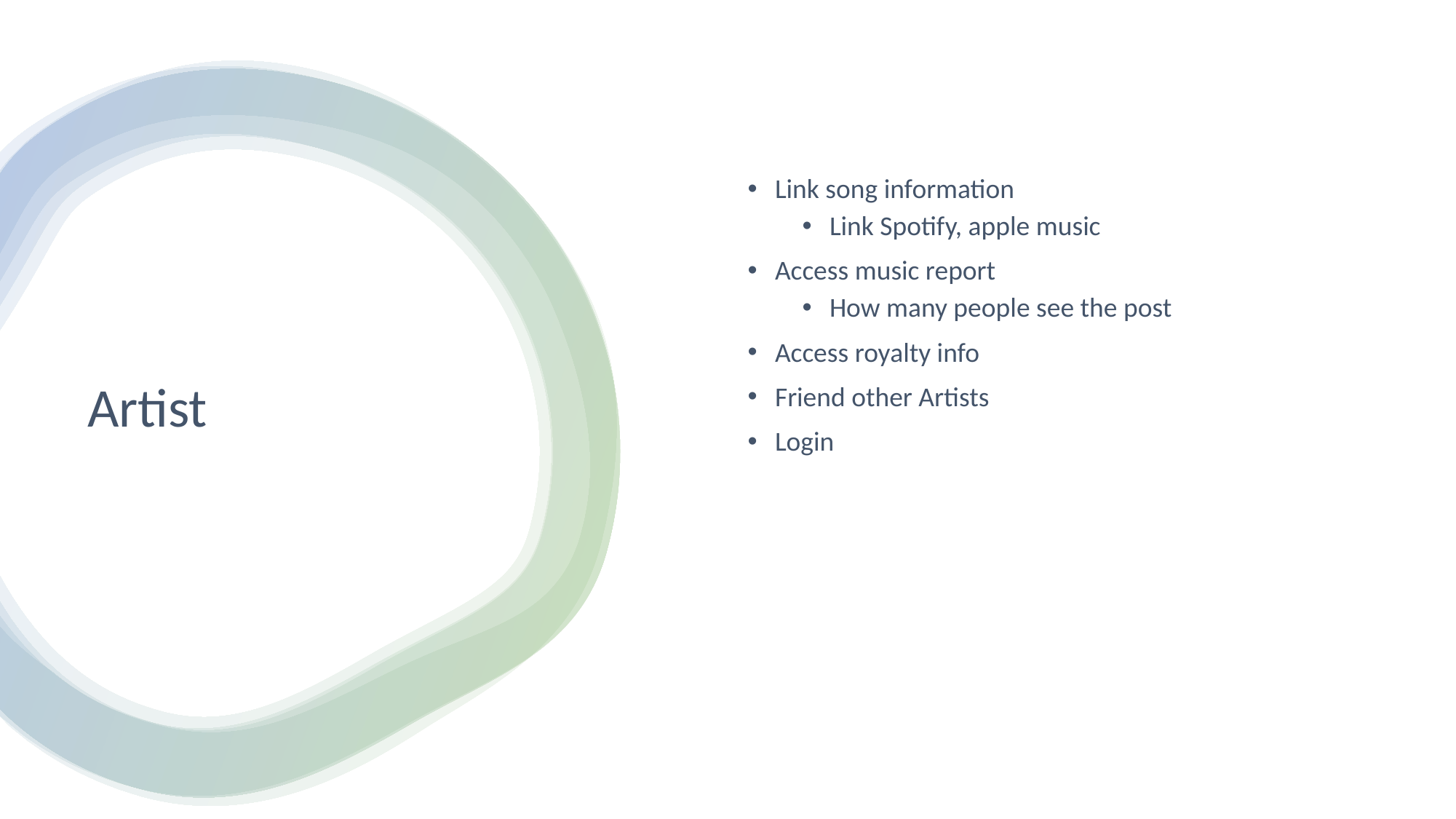

Link song information
Link Spotify, apple music
Access music report
How many people see the post
Access royalty info
Friend other Artists
Login

# Artist